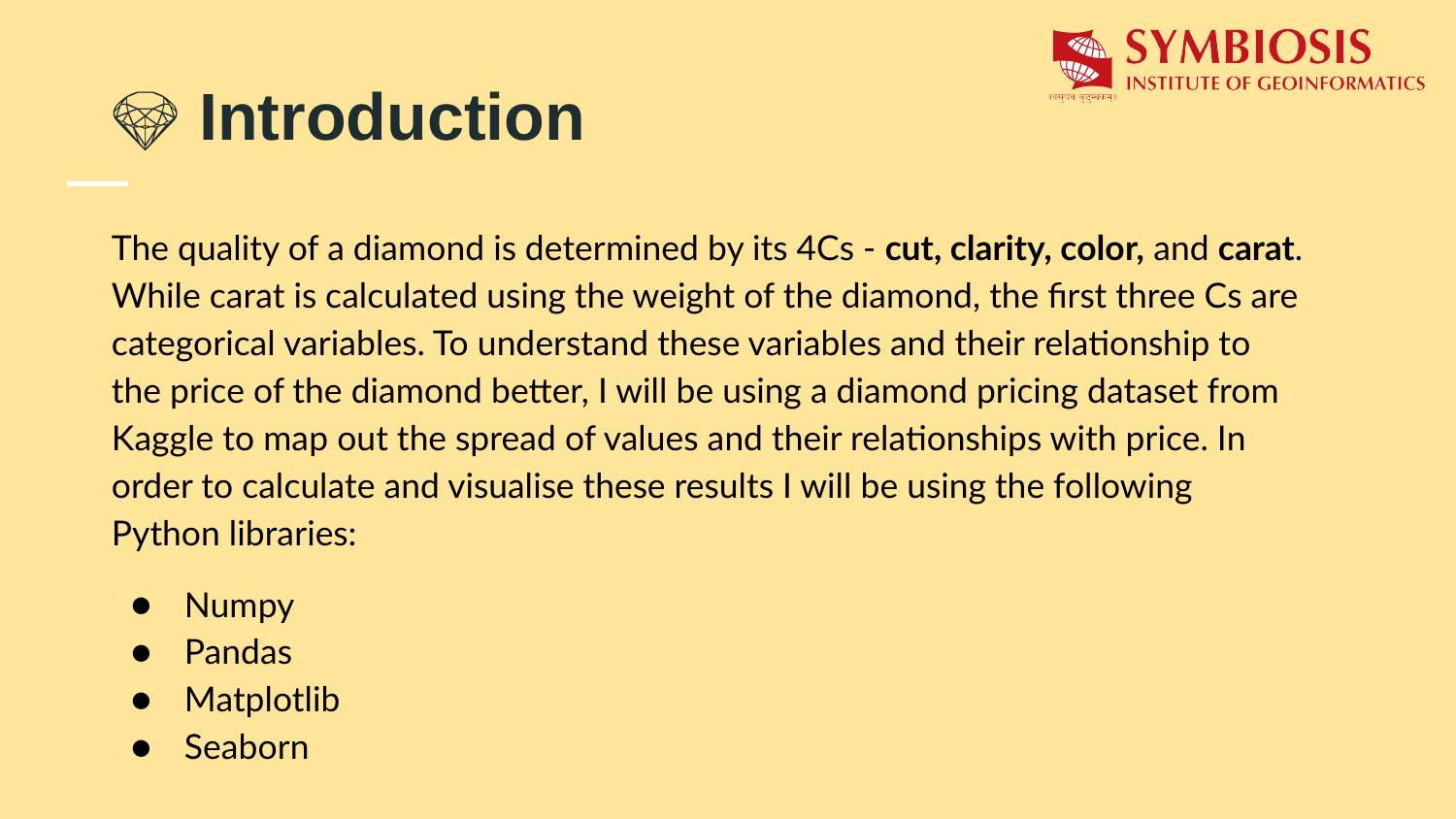

# 💎 Introduction
The quality of a diamond is determined by its 4Cs - cut, clarity, color, and carat. While carat is calculated using the weight of the diamond, the first three Cs are categorical variables. To understand these variables and their relationship to the price of the diamond better, I will be using a diamond pricing dataset from Kaggle to map out the spread of values and their relationships with price. In order to calculate and visualise these results I will be using the following Python libraries:
Numpy
Pandas
Matplotlib
Seaborn